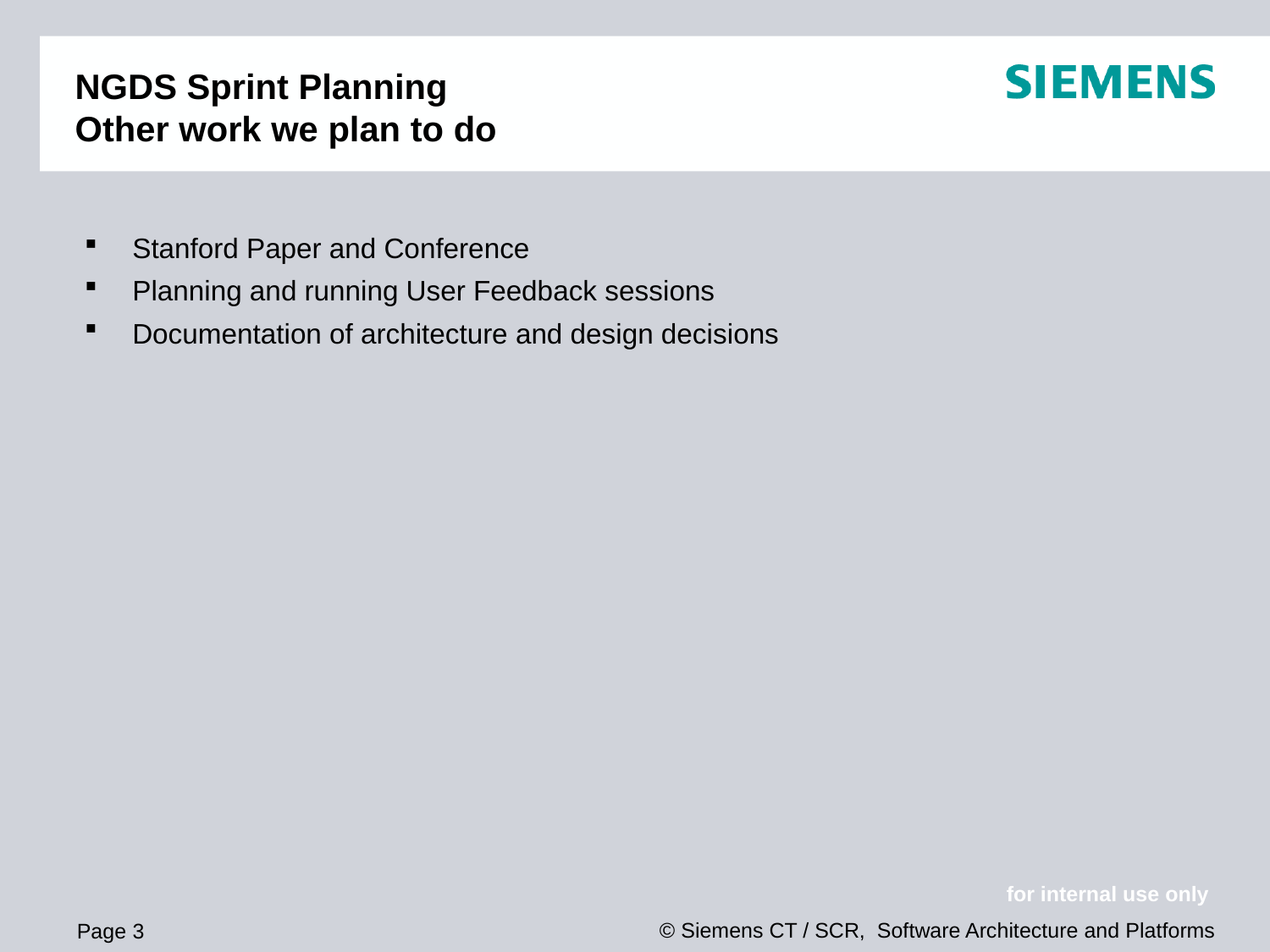

# NGDS Sprint Planning Other work we plan to do
Stanford Paper and Conference
Planning and running User Feedback sessions
Documentation of architecture and design decisions